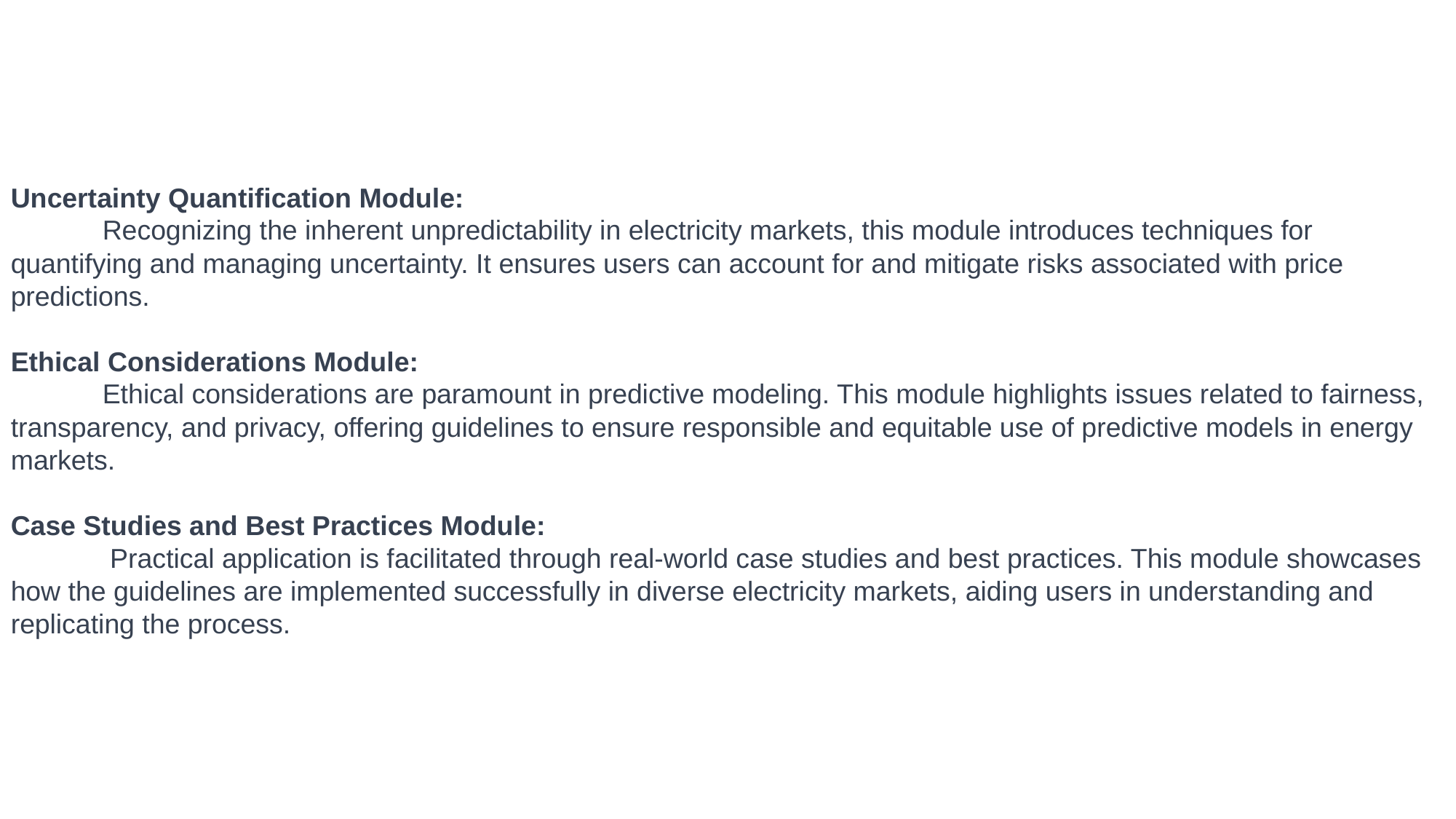

Uncertainty Quantification Module:
            Recognizing the inherent unpredictability in electricity markets, this module introduces techniques for quantifying and managing uncertainty. It ensures users can account for and mitigate risks associated with price predictions.

Ethical Considerations Module:
            Ethical considerations are paramount in predictive modeling. This module highlights issues related to fairness, transparency, and privacy, offering guidelines to ensure responsible and equitable use of predictive models in energy markets.

Case Studies and Best Practices Module:
             Practical application is facilitated through real-world case studies and best practices. This module showcases how the guidelines are implemented successfully in diverse electricity markets, aiding users in understanding and replicating the process.